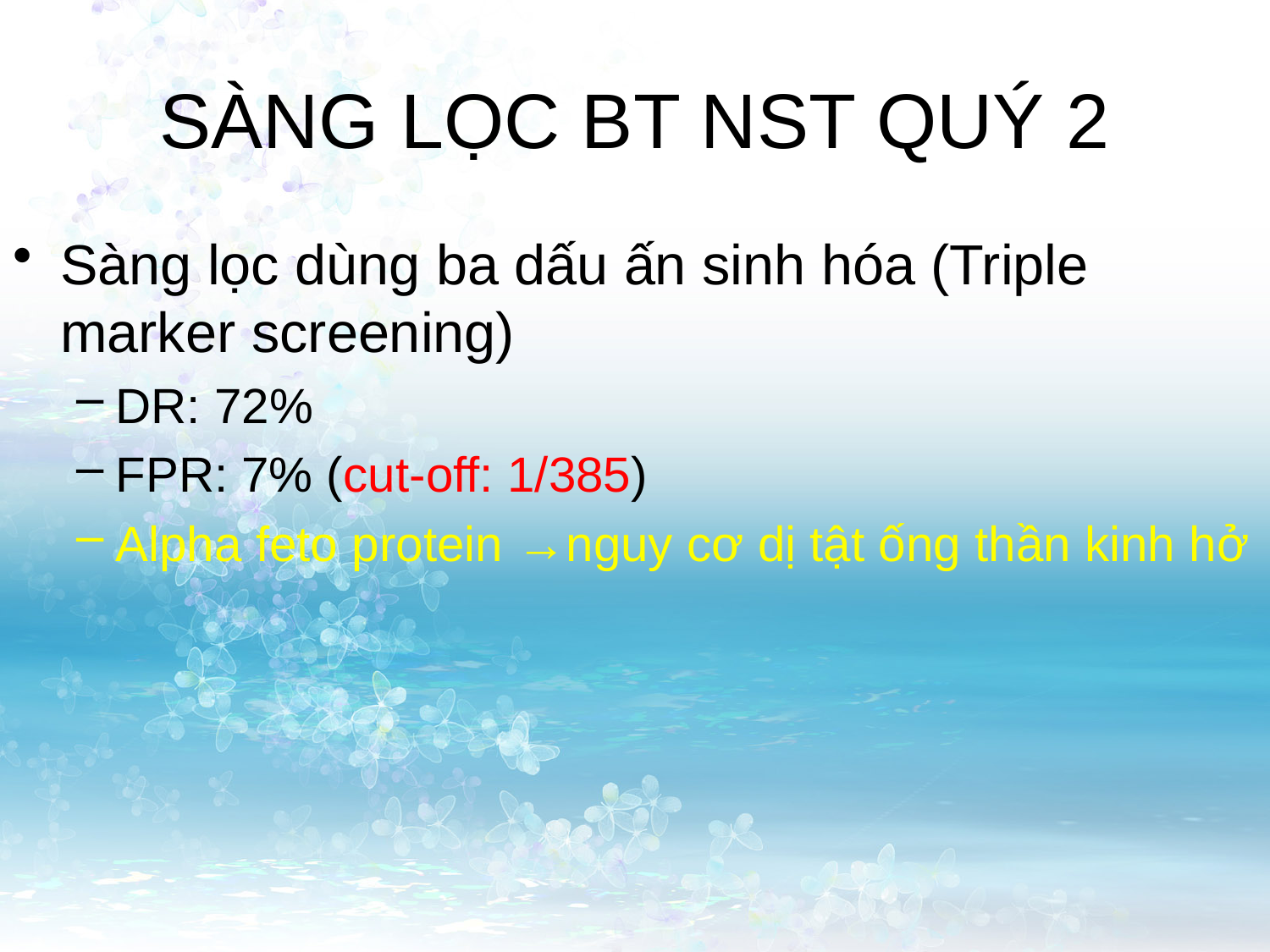

# SÀNG LỌC BT NST QUÝ 2
Sàng lọc dùng ba dấu ấn sinh hóa (Triple marker screening)
DR: 72%
FPR: 7% (cut-off: 1/385)
Alpha feto protein →nguy cơ dị tật ống thần kinh hở